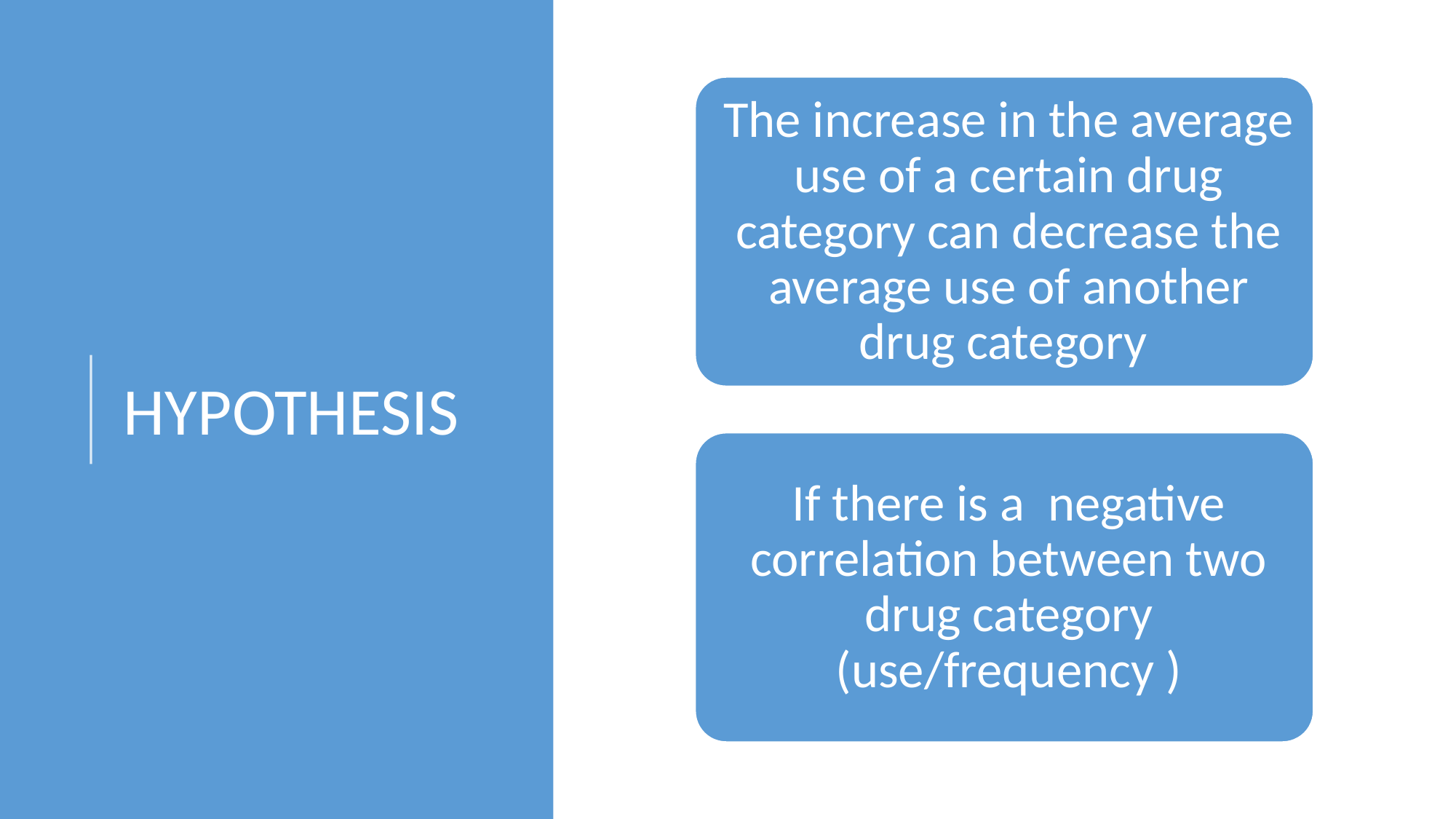

The increase in the average use of a certain drug category can decrease the average use of another drug category
If there is a  negative correlation between two drug category (use/frequency )
# HYPOTHESIS